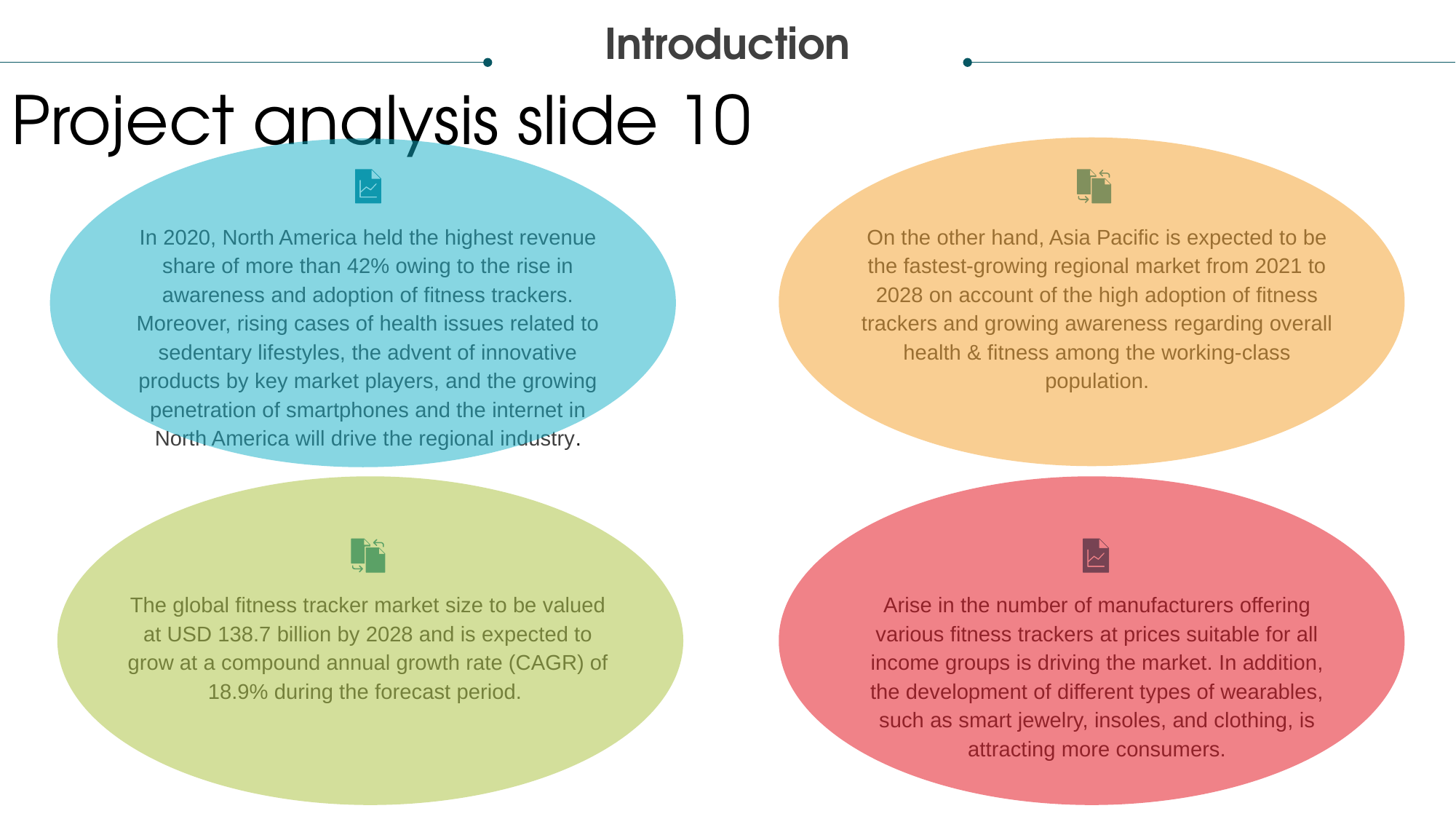

Introduction
Project analysis slide 10

In 2020, North America held the highest revenue share of more than 42% owing to the rise in awareness and adoption of fitness trackers. Moreover, rising cases of health issues related to sedentary lifestyles, the advent of innovative products by key market players, and the growing penetration of smartphones and the internet in North America will drive the regional industry.
On the other hand, Asia Pacific is expected to be the fastest-growing regional market from 2021 to 2028 on account of the high adoption of fitness trackers and growing awareness regarding overall health & fitness among the working-class population.

The global fitness tracker market size to be valued at USD 138.7 billion by 2028 and is expected to grow at a compound annual growth rate (CAGR) of 18.9% during the forecast period.
Arise in the number of manufacturers offering various fitness trackers at prices suitable for all income groups is driving the market. In addition, the development of different types of wearables, such as smart jewelry, insoles, and clothing, is attracting more consumers.